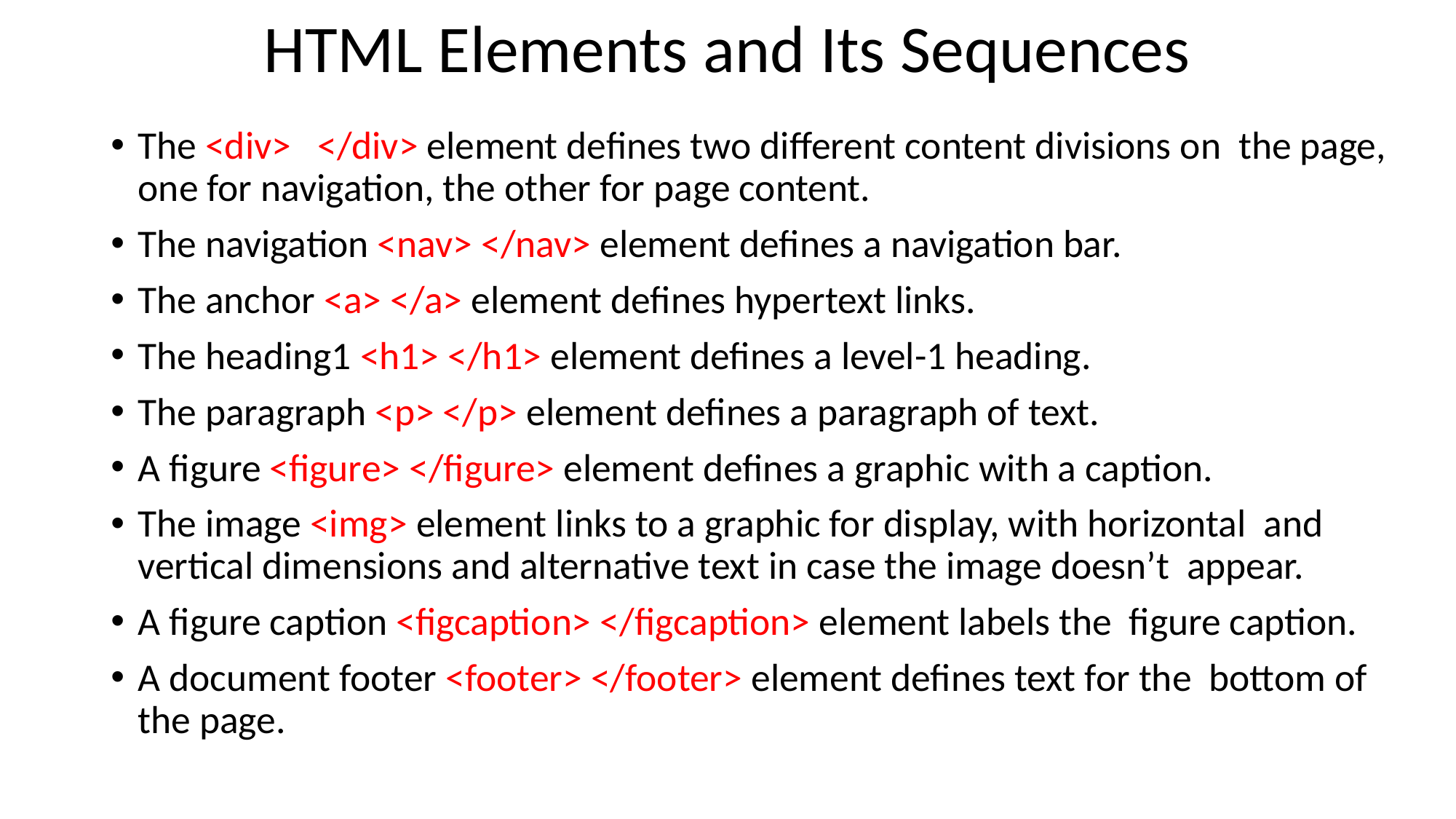

# HTML Elements and Its Sequences
The <div>   </div> element defines two different content divisions on  the page, one for navigation, the other for page content.
The navigation <nav> </nav> element defines a navigation bar.
The anchor <a> </a> element defines hypertext links.
The heading1 <h1> </h1> element defines a level-1 heading.
The paragraph <p> </p> element defines a paragraph of text.
A figure <figure> </figure> element defines a graphic with a caption.
The image <img> element links to a graphic for display, with horizontal  and vertical dimensions and alternative text in case the image doesn’t  appear.
A figure caption <figcaption> </figcaption> element labels the  figure caption.
A document footer <footer> </footer> element defines text for the  bottom of the page.